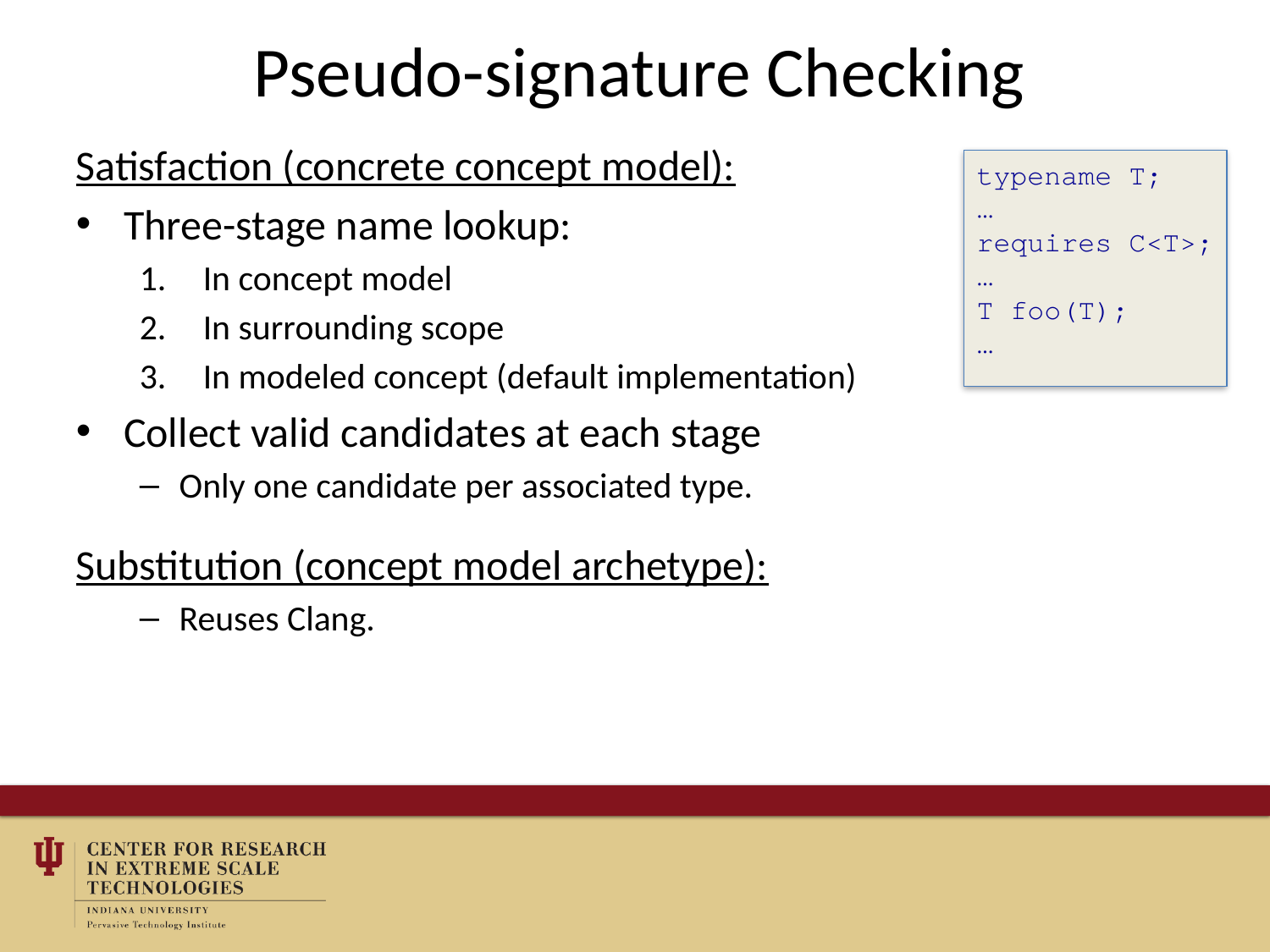

# Pseudo-signature Checking
Satisfaction (concrete concept model):
Three-stage name lookup:
In concept model
In surrounding scope
In modeled concept (default implementation)
Collect valid candidates at each stage
Only one candidate per associated type.

Substitution (concept model archetype):
Reuses Clang.
typename T;
…
requires C<T>;
…
T foo(T);
…